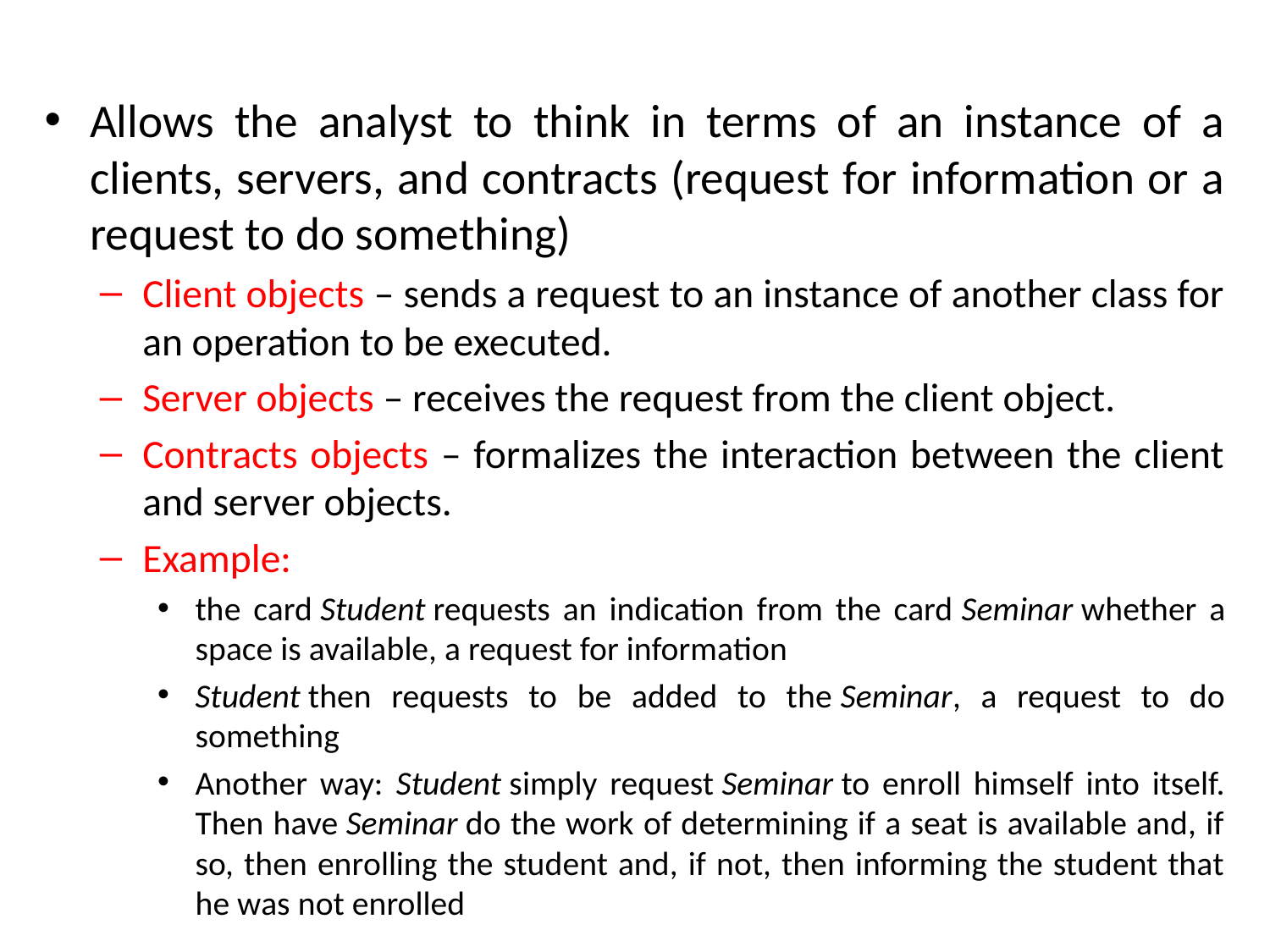

Allows the analyst to think in terms of an instance of a clients, servers, and contracts (request for information or a request to do something)
Client objects – sends a request to an instance of another class for an operation to be executed.
Server objects – receives the request from the client object.
Contracts objects – formalizes the interaction between the client and server objects.
Example:
the card Student requests an indication from the card Seminar whether a space is available, a request for information
Student then requests to be added to the Seminar, a request to do something
Another way: Student simply request Seminar to enroll himself into itself. Then have Seminar do the work of determining if a seat is available and, if so, then enrolling the student and, if not, then informing the student that he was not enrolled